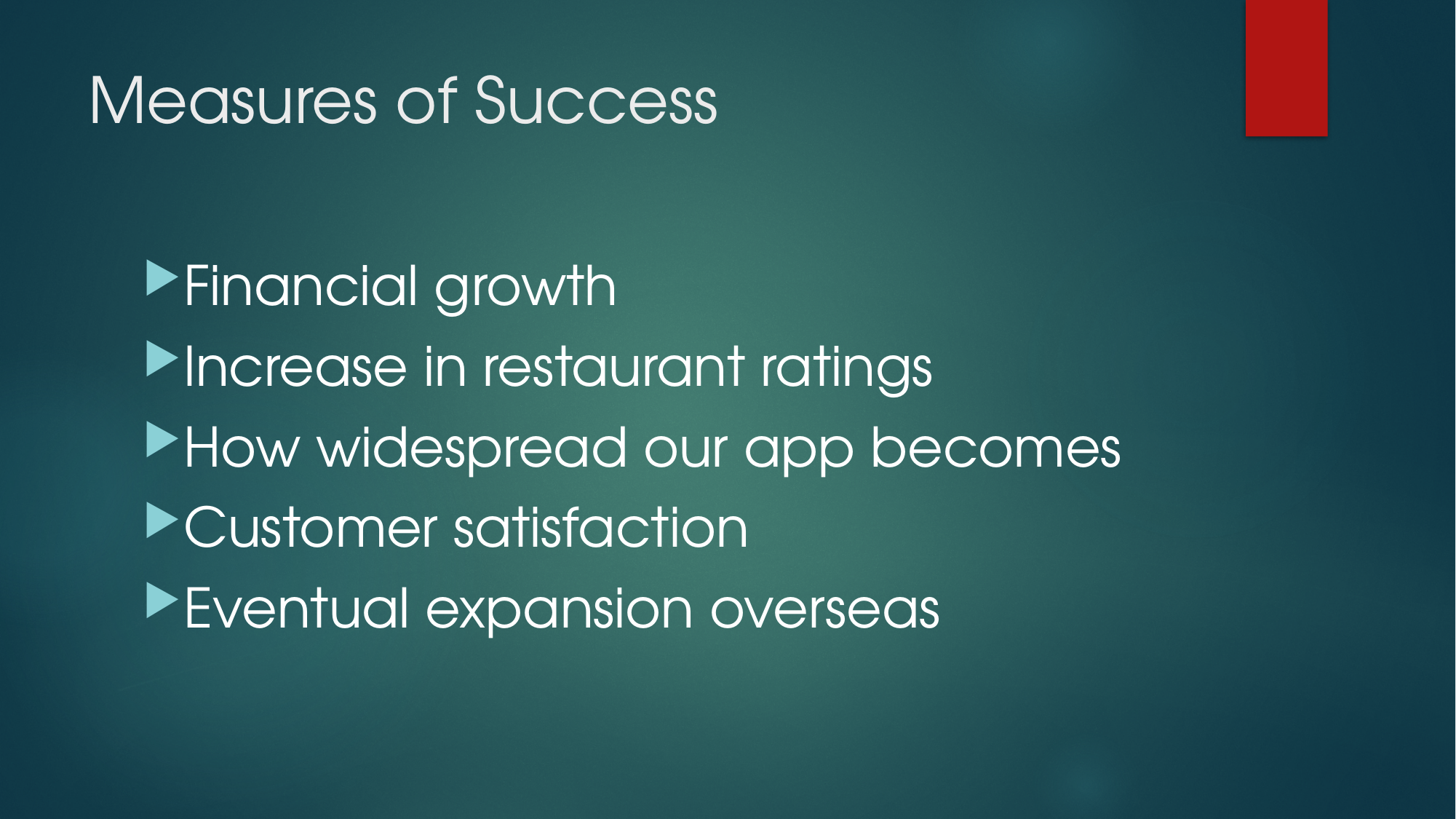

# Measures of Success
Financial growth
Increase in restaurant ratings
How widespread our app becomes
Customer satisfaction
Eventual expansion overseas